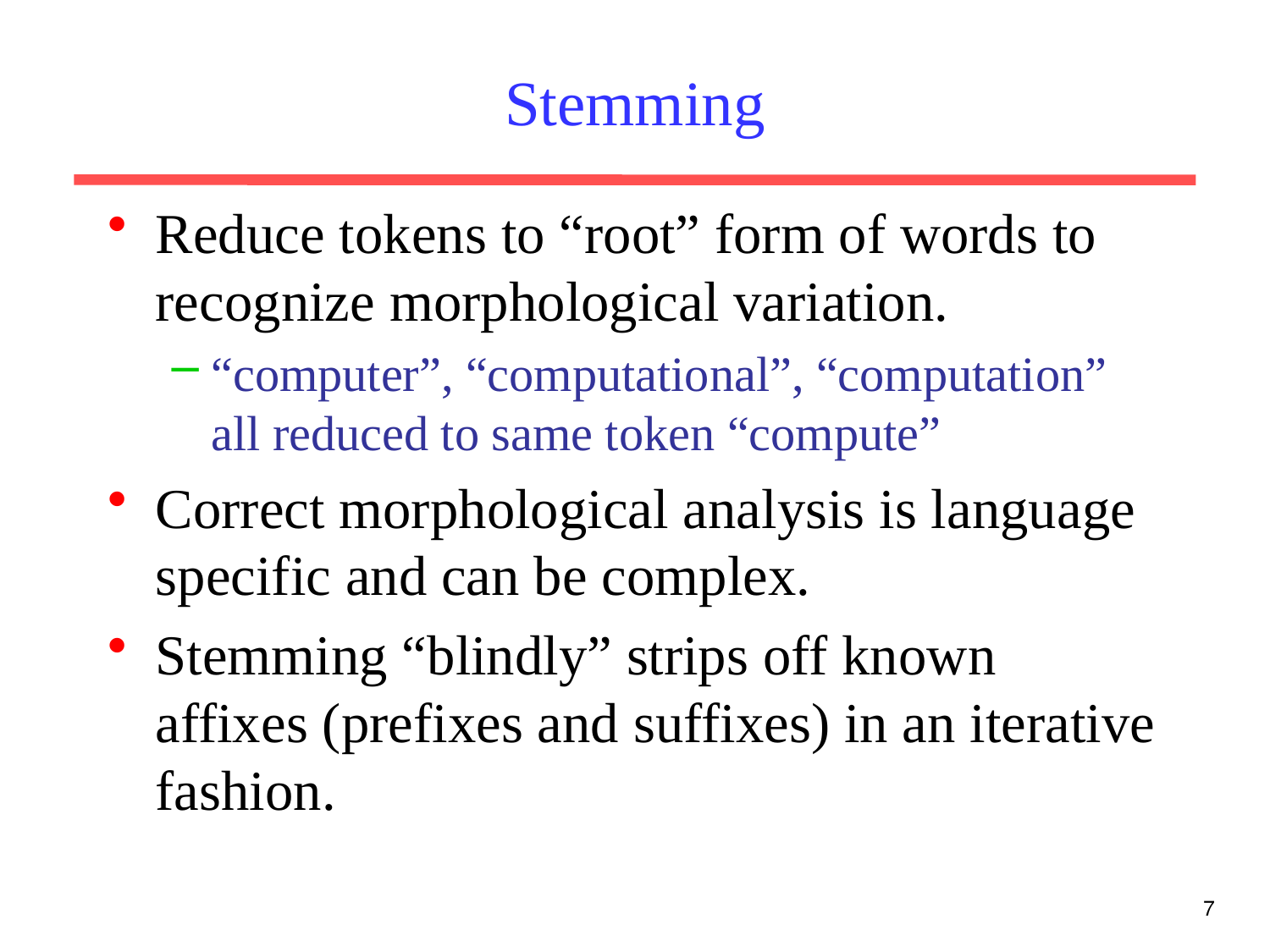

# Stemming
Reduce tokens to “root” form of words to recognize morphological variation.
“computer”, “computational”, “computation” all reduced to same token “compute”
Correct morphological analysis is language specific and can be complex.
Stemming “blindly” strips off known affixes (prefixes and suffixes) in an iterative fashion.
7